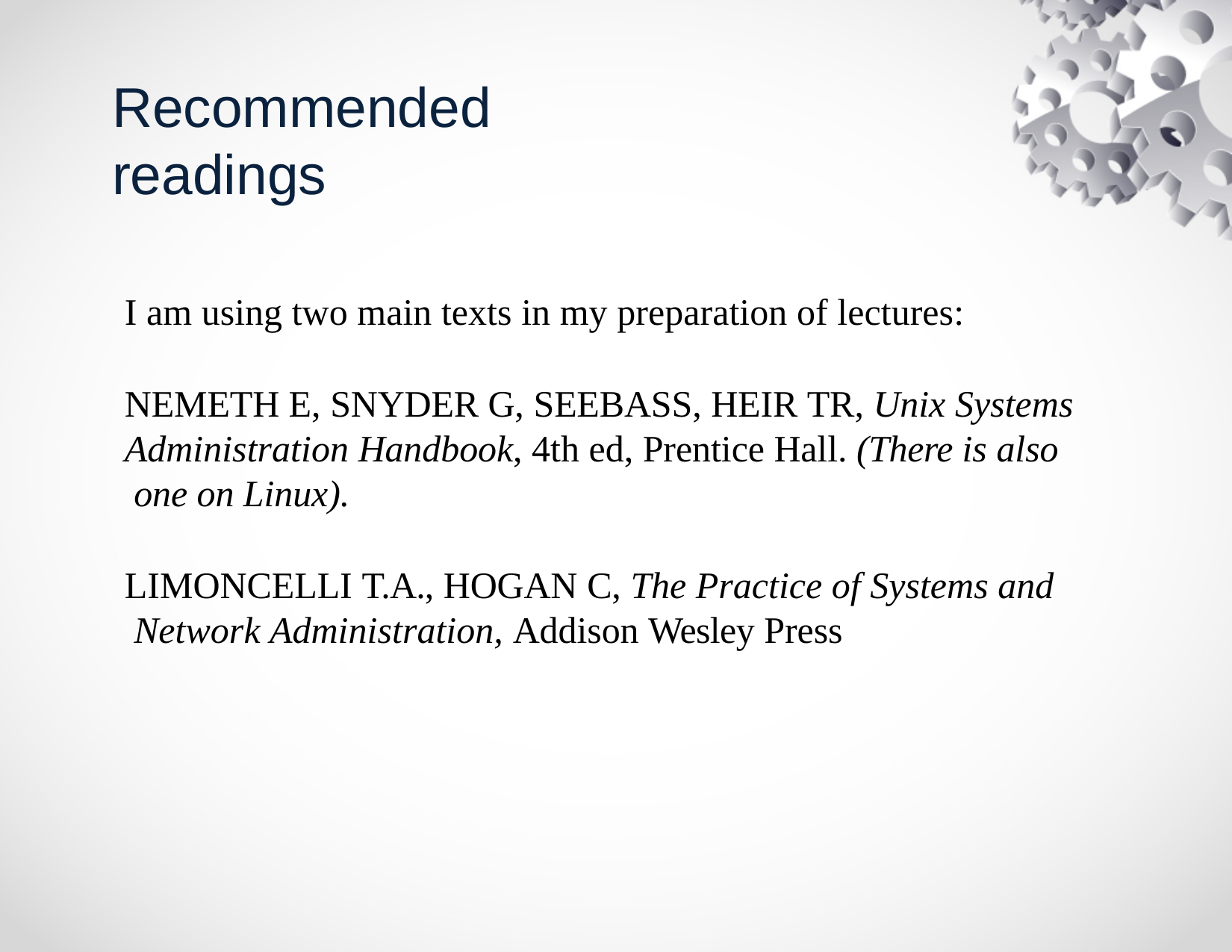

# Recommended readings
I am using two main texts in my preparation of lectures:

NEMETH E, SNYDER G, SEEBASS, HEIR TR, Unix Systems
Administration Handbook, 4th ed, Prentice Hall. (There is also  one on Linux).

LIMONCELLI T.A., HOGAN C, The Practice of Systems and  Network Administration, Addison Wesley Press